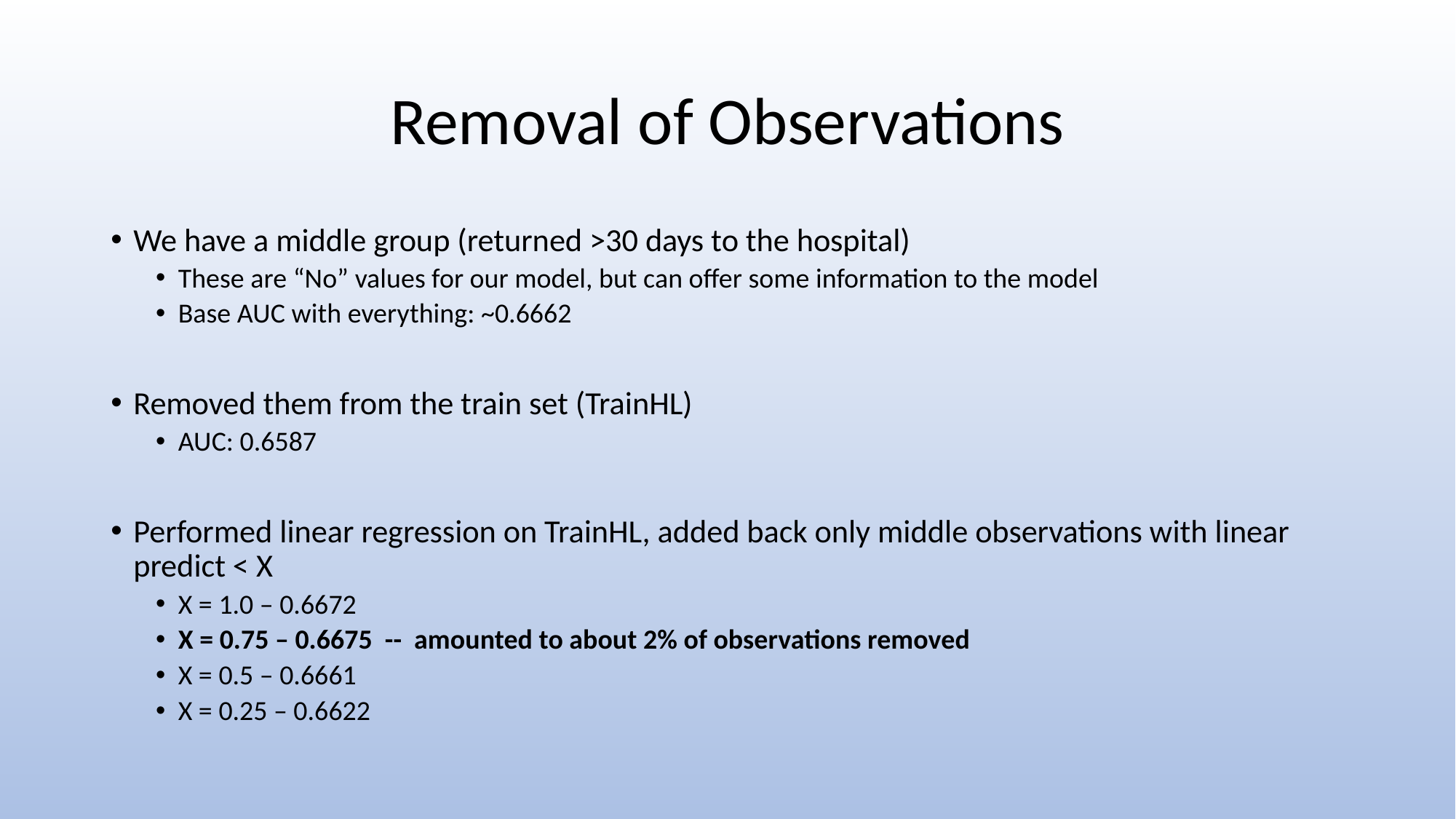

# Removal of Observations
We have a middle group (returned >30 days to the hospital)
These are “No” values for our model, but can offer some information to the model
Base AUC with everything: ~0.6662

Removed them from the train set (TrainHL)
AUC: 0.6587

Performed linear regression on TrainHL, added back only middle observations with linear predict < X
X = 1.0 – 0.6672
X = 0.75 – 0.6675  --  amounted to about 2% of observations removed
X = 0.5 – 0.6661
X = 0.25 – 0.6622